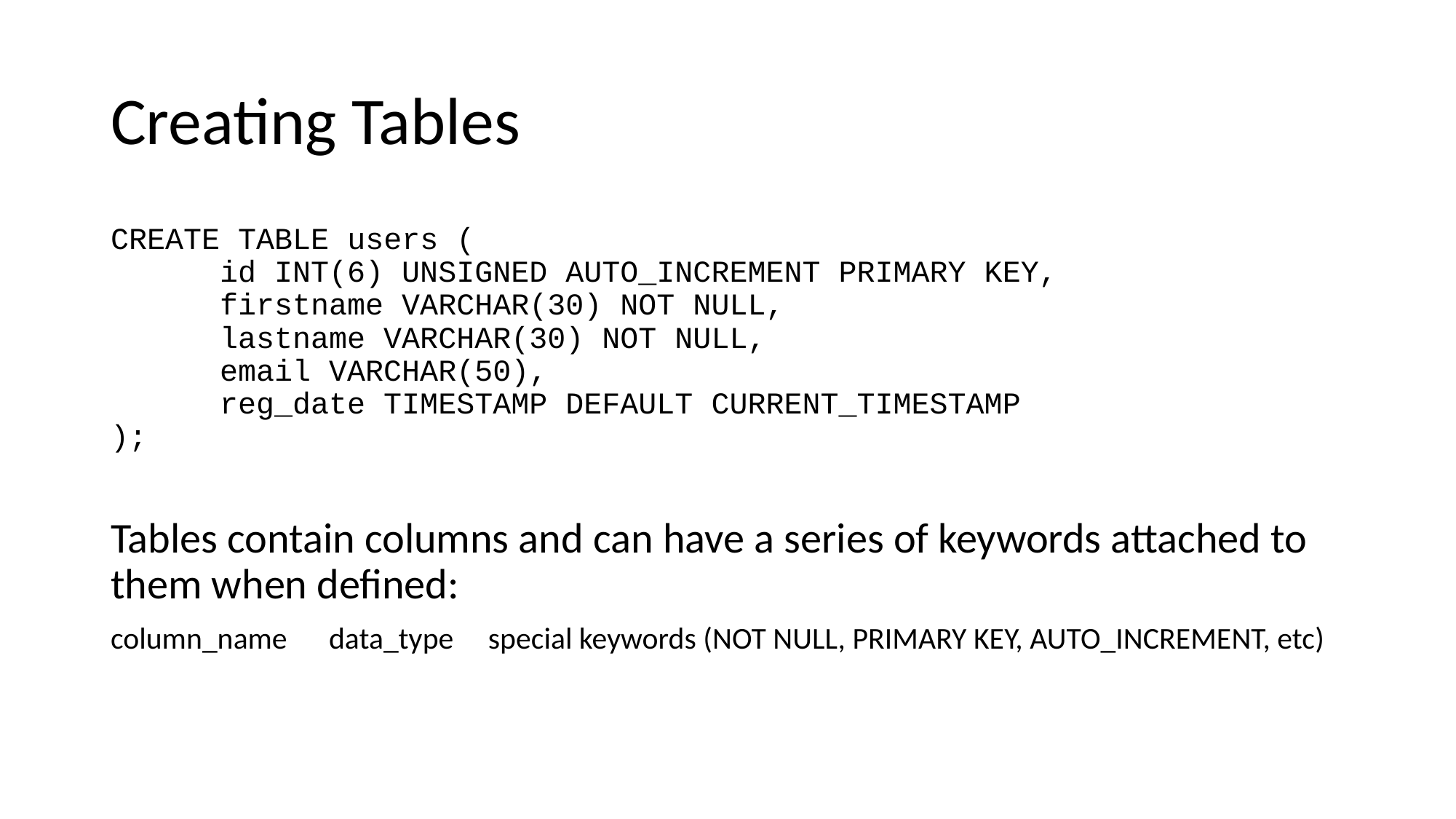

Creating Tables
CREATE TABLE users (
	id INT(6) UNSIGNED AUTO_INCREMENT PRIMARY KEY,
	firstname VARCHAR(30) NOT NULL,
	lastname VARCHAR(30) NOT NULL,
	email VARCHAR(50),
	reg_date TIMESTAMP DEFAULT CURRENT_TIMESTAMP
);

Tables contain columns and can have a series of keywords attached to them when defined:
column_name	data_type     special keywords (NOT NULL, PRIMARY KEY, AUTO_INCREMENT, etc)